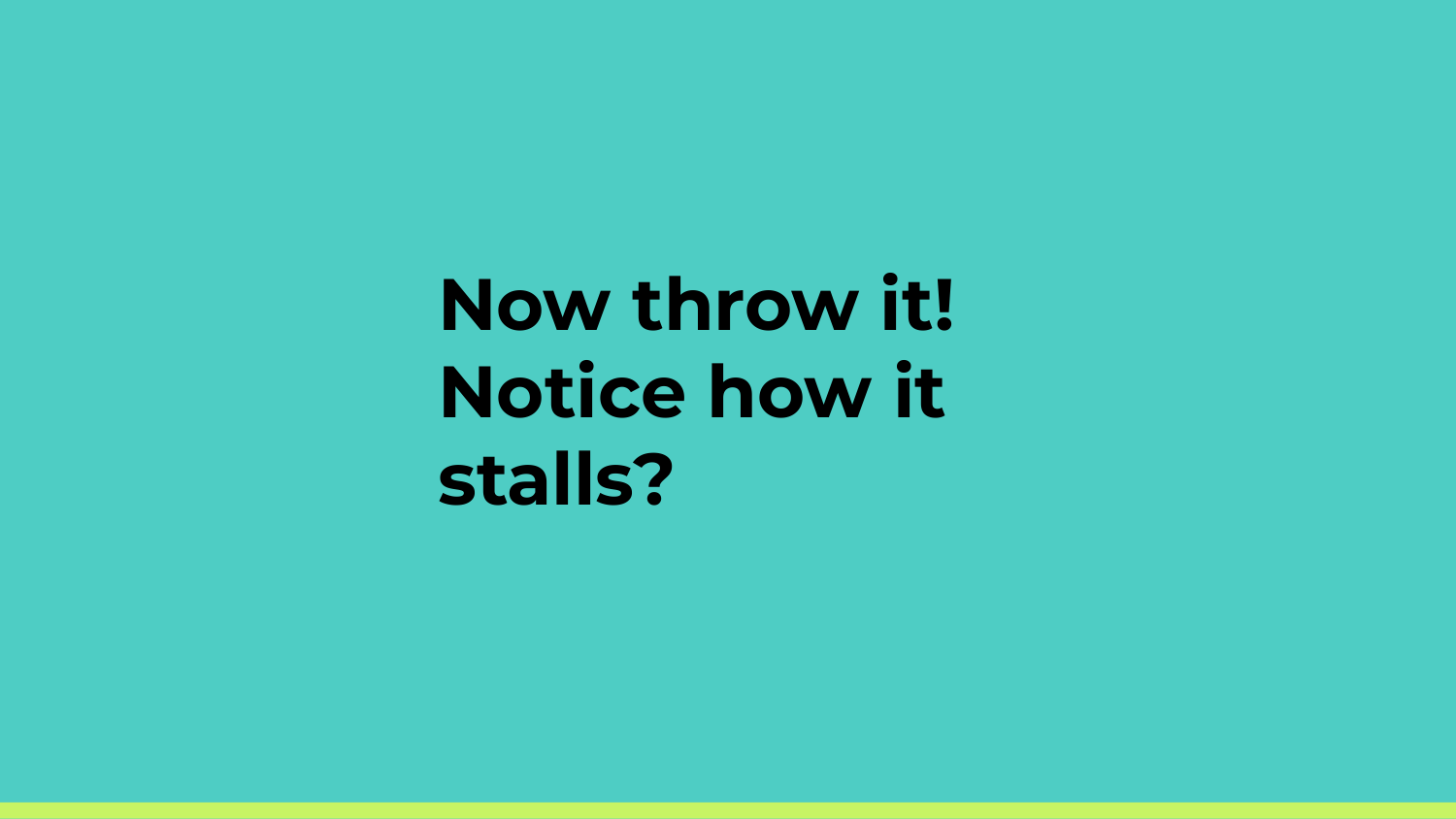

Now throw it!  Notice how it stalls?